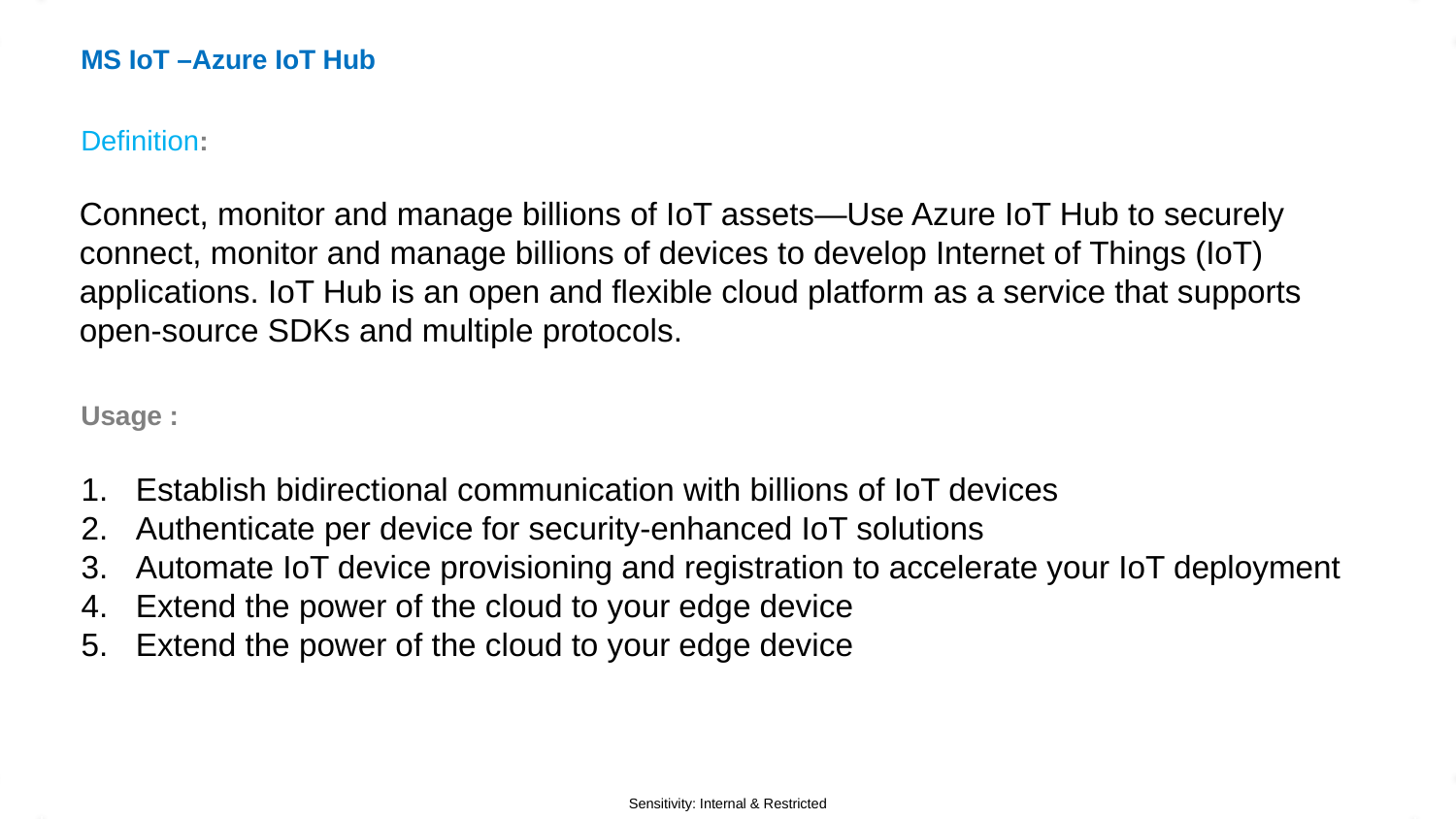

MS IoT –Azure IoT Hub
Definition:
Connect, monitor and manage billions of IoT assets—Use Azure IoT Hub to securely connect, monitor and manage billions of devices to develop Internet of Things (IoT) applications. IoT Hub is an open and flexible cloud platform as a service that supports open-source SDKs and multiple protocols.
Usage :
Establish bidirectional communication with billions of IoT devices
Authenticate per device for security-enhanced IoT solutions
Automate IoT device provisioning and registration to accelerate your IoT deployment
Extend the power of the cloud to your edge device
Extend the power of the cloud to your edge device